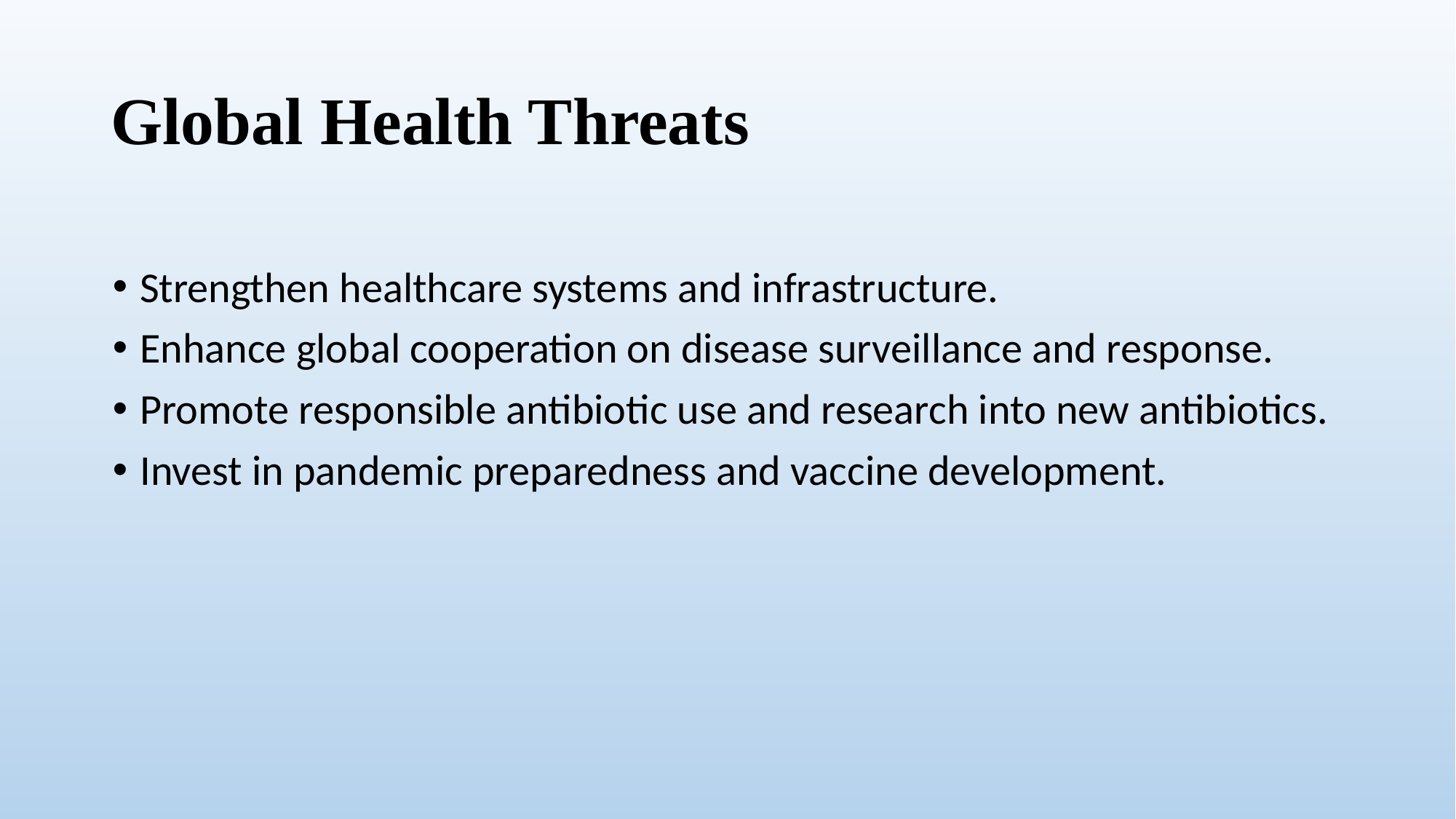

# Global Health Threats
Strengthen healthcare systems and infrastructure.
Enhance global cooperation on disease surveillance and response.
Promote responsible antibiotic use and research into new antibiotics.
Invest in pandemic preparedness and vaccine development.